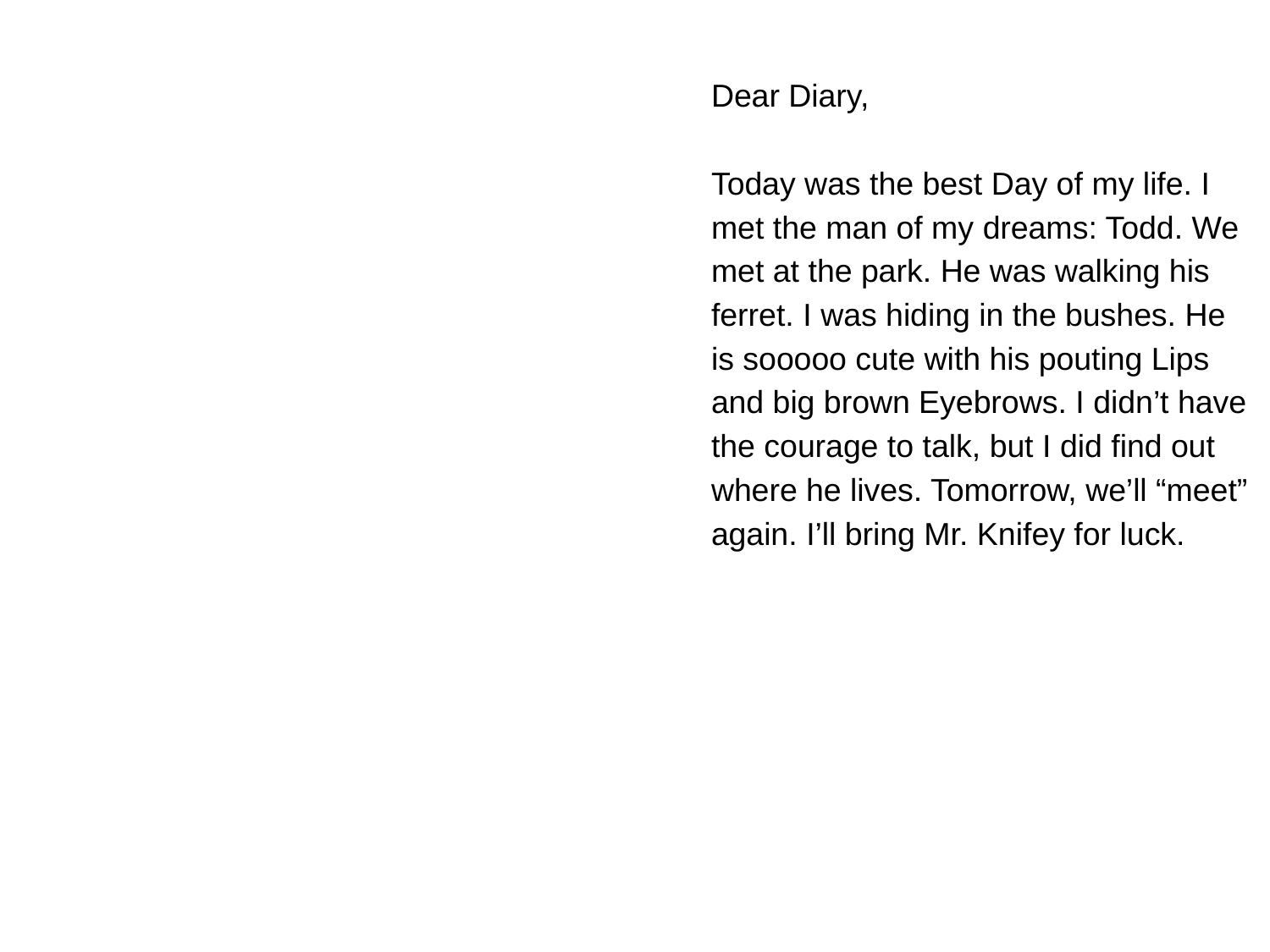

Dear Diary,

Today was the best Day of my life. I met the man of my dreams: Todd. We met at the park. He was walking his ferret. I was hiding in the bushes. He is sooooo cute with his pouting Lips and big brown Eyebrows. I didn’t have the courage to talk, but I did find out where he lives. Tomorrow, we’ll “meet” again. I’ll bring Mr. Knifey for luck.